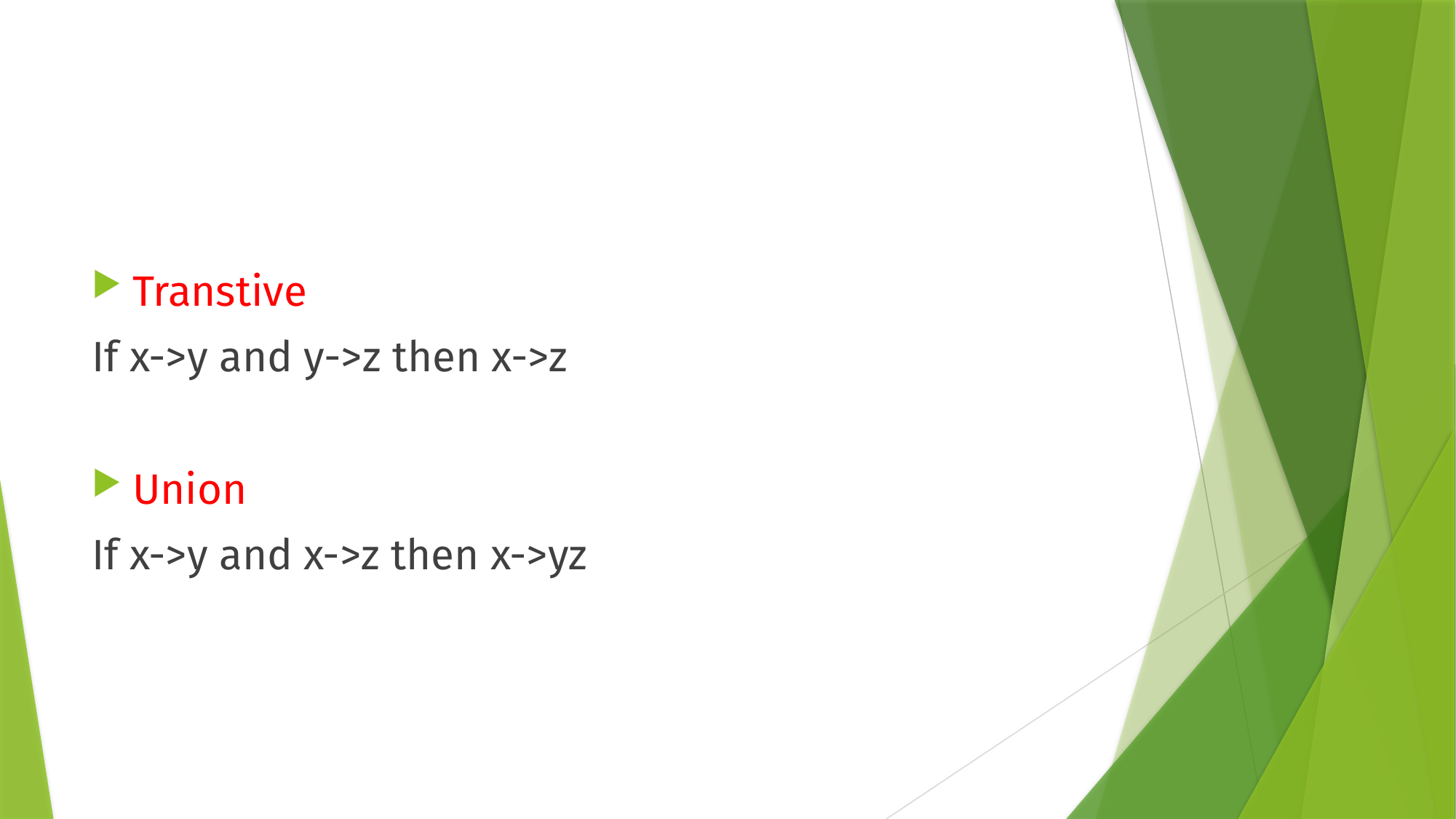

#
Transtive
If x->y and y->z then x->z

Union
If x->y and x->z then x->yz